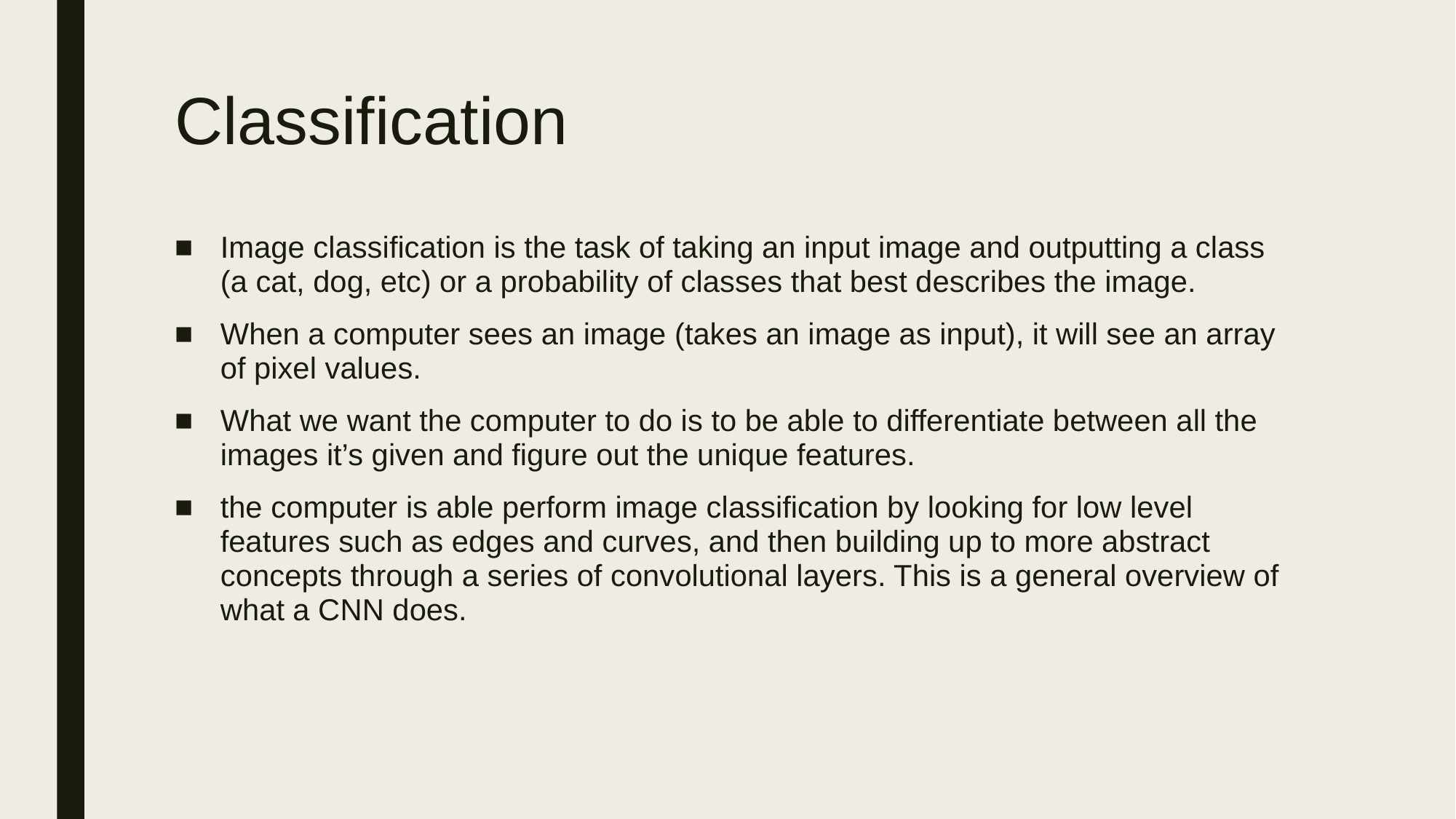

# Classification
Image classification is the task of taking an input image and outputting a class (a cat, dog, etc) or a probability of classes that best describes the image.
When a computer sees an image (takes an image as input), it will see an array of pixel values.
What we want the computer to do is to be able to differentiate between all the images it’s given and figure out the unique features.
the computer is able perform image classification by looking for low level features such as edges and curves, and then building up to more abstract concepts through a series of convolutional layers. This is a general overview of what a CNN does.